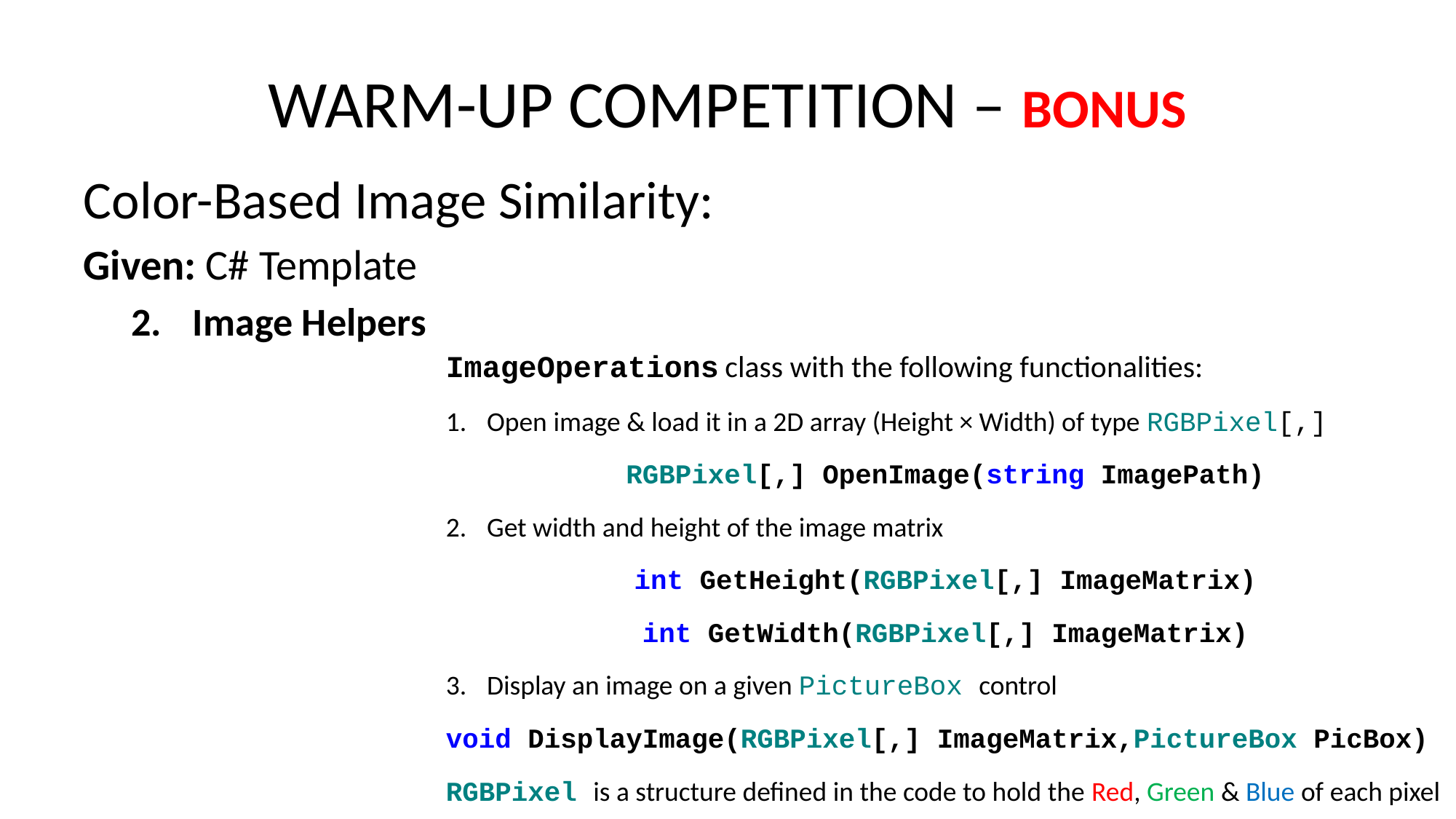

# WARM-UP COMPETITION – BONUS
Color-Based Image Similarity:
Given: C# Template
Image Helpers

ImageOperations class with the following functionalities:
Open image & load it in a 2D array (Height × Width) of type RGBPixel[,]
RGBPixel[,] OpenImage(string ImagePath)
Get width and height of the image matrix
int GetHeight(RGBPixel[,] ImageMatrix)
int GetWidth(RGBPixel[,] ImageMatrix)
Display an image on a given PictureBox control
void DisplayImage(RGBPixel[,] ImageMatrix,PictureBox PicBox)
RGBPixel is a structure defined in the code to hold the Red, Green & Blue of each pixel